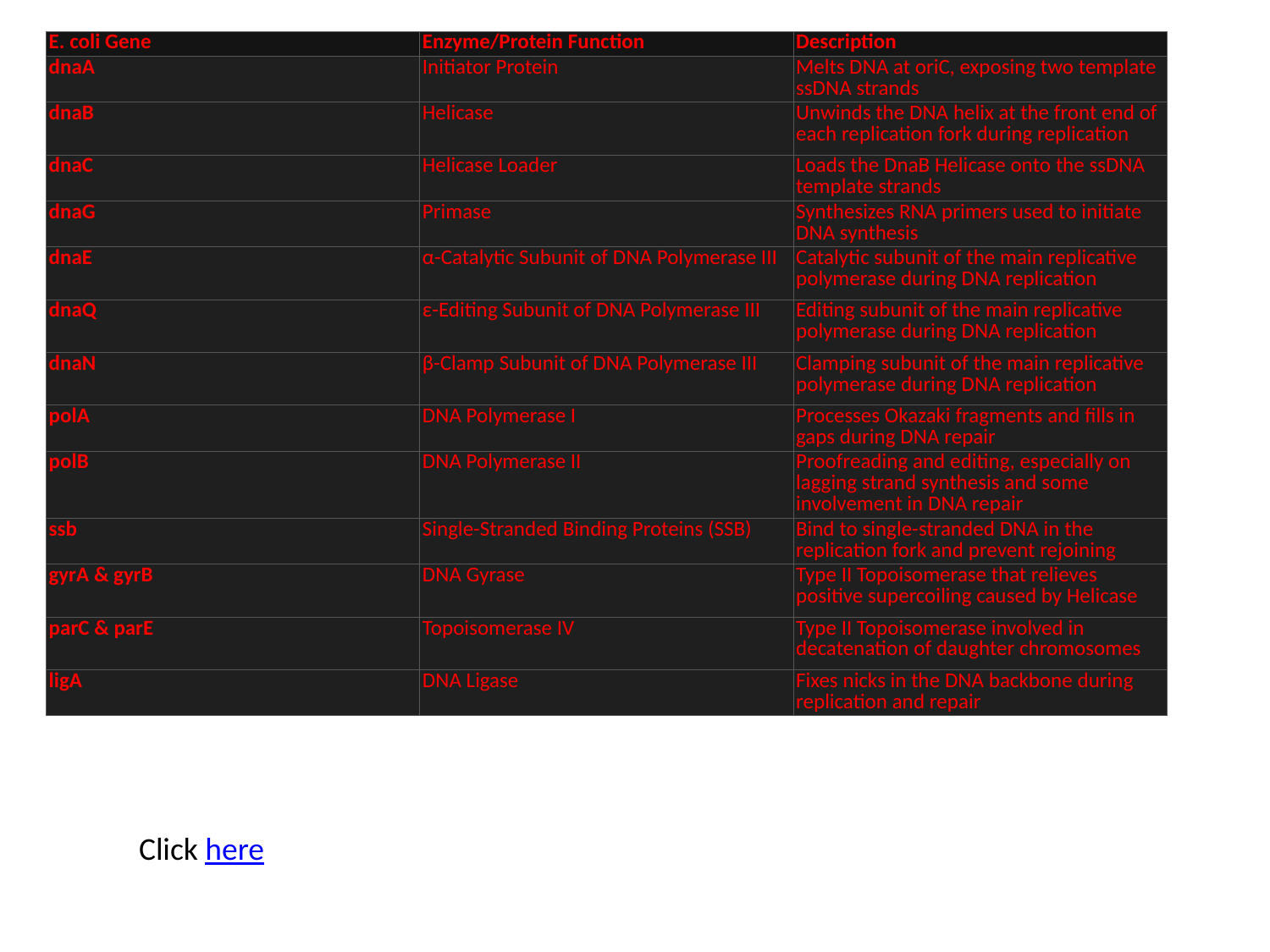

| E. coli Gene | Enzyme/Protein Function | Description |
| --- | --- | --- |
| dnaA | Initiator Protein | Melts DNA at oriC, exposing two template ssDNA strands |
| dnaB | Helicase | Unwinds the DNA helix at the front end of each replication fork during replication |
| dnaC | Helicase Loader | Loads the DnaB Helicase onto the ssDNA template strands |
| dnaG | Primase | Synthesizes RNA primers used to initiate DNA synthesis |
| dnaE | α-Catalytic Subunit of DNA Polymerase III | Catalytic subunit of the main replicative polymerase during DNA replication |
| dnaQ | ε-Editing Subunit of DNA Polymerase III | Editing subunit of the main replicative polymerase during DNA replication |
| dnaN | β-Clamp Subunit of DNA Polymerase III | Clamping subunit of the main replicative polymerase during DNA replication |
| polA | DNA Polymerase I | Processes Okazaki fragments and fills in gaps during DNA repair |
| polB | DNA Polymerase II | Proofreading and editing, especially on lagging strand synthesis and some involvement in DNA repair |
| ssb | Single-Stranded Binding Proteins (SSB) | Bind to single-stranded DNA in the replication fork and prevent rejoining |
| gyrA & gyrB | DNA Gyrase | Type II Topoisomerase that relieves positive supercoiling caused by Helicase |
| parC & parE | Topoisomerase IV | Type II Topoisomerase involved in decatenation of daughter chromosomes |
| ligA | DNA Ligase | Fixes nicks in the DNA backbone during replication and repair |
Click here